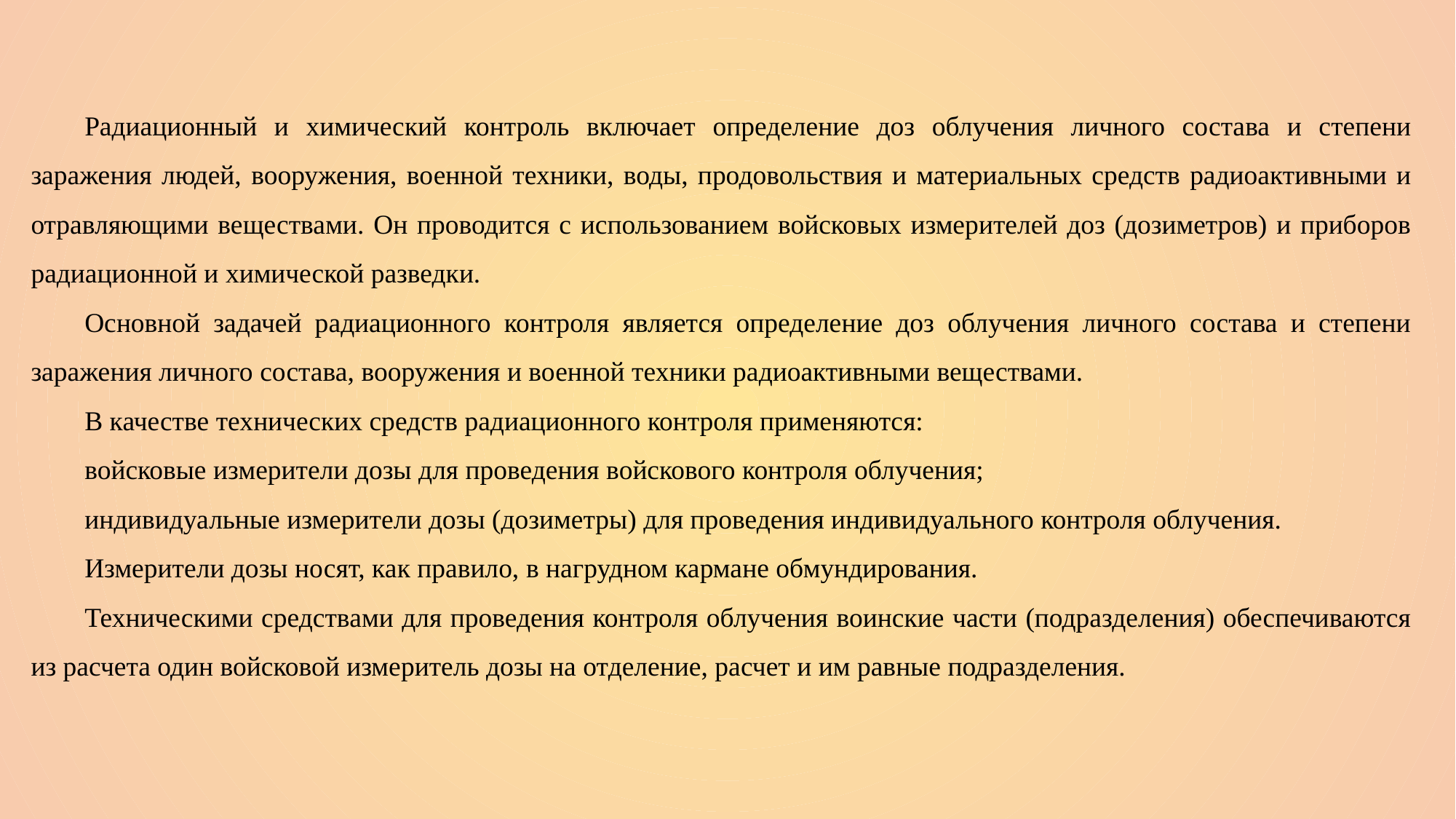

Радиационный и химический контроль включает определение доз облучения личного состава и степени заражения людей, вооружения, военной техники, воды, продовольствия и материальных средств радиоактивными и отравляющими веществами. Он проводится с использованием войсковых измерителей доз (дозиметров) и приборов радиационной и химической разведки.
Основной задачей радиационного контроля является определение доз облучения личного состава и степени заражения личного состава, вооружения и военной техники радиоактивными веществами.
В качестве технических средств радиационного контроля применяются:
войсковые измерители дозы для проведения войскового контроля облучения;
индивидуальные измерители дозы (дозиметры) для проведения индивидуального контроля облучения.
Измерители дозы носят, как правило, в нагрудном кармане обмундирования.
Техническими средствами для проведения контроля облучения воинские части (подразделения) обеспечиваются из расчета один войсковой измеритель дозы на отделение, расчет и им равные подразделения.